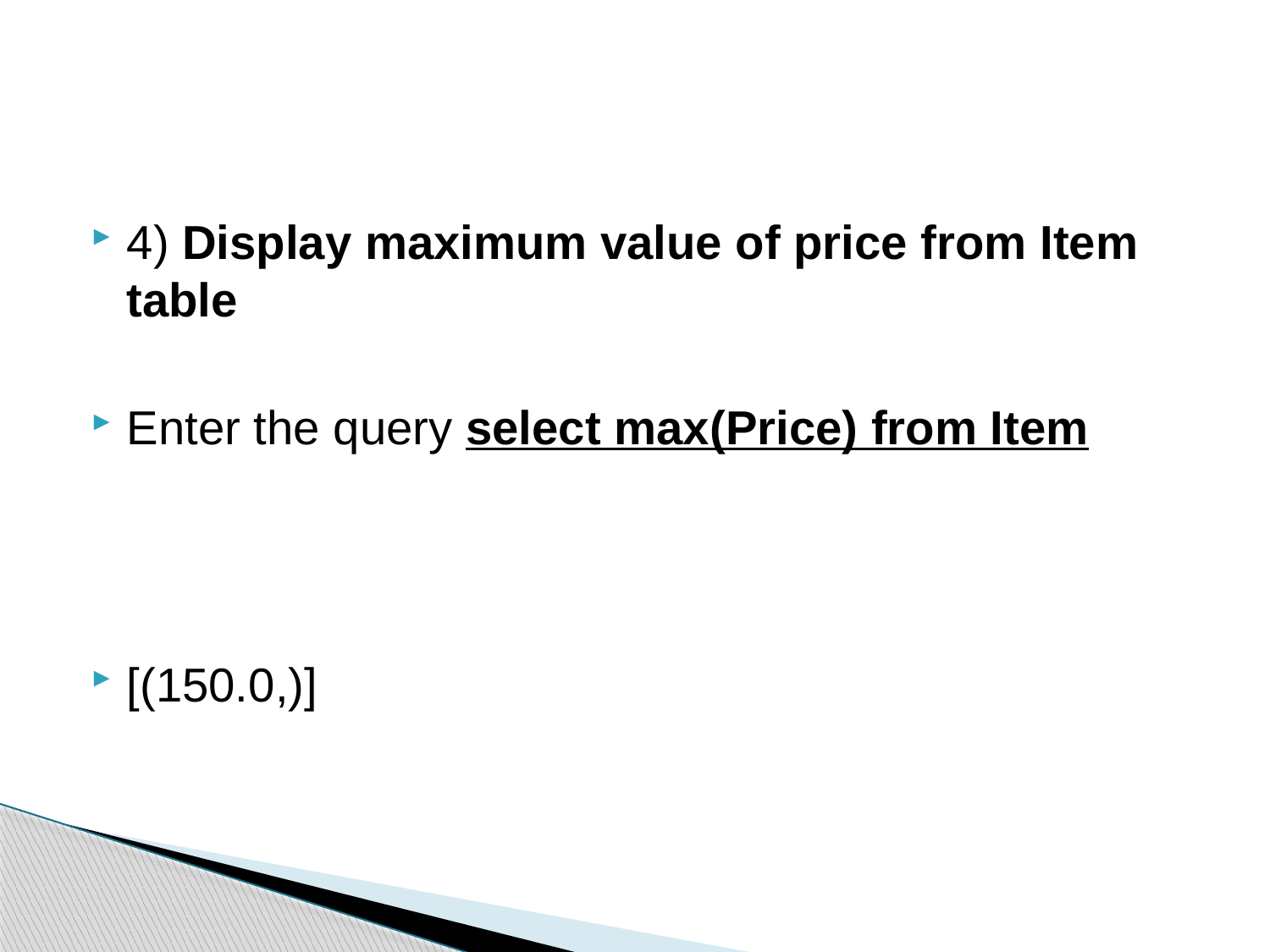

#
4) Display maximum value of price from Item table

Enter the query select max(Price) from Item

[(150.0,)]